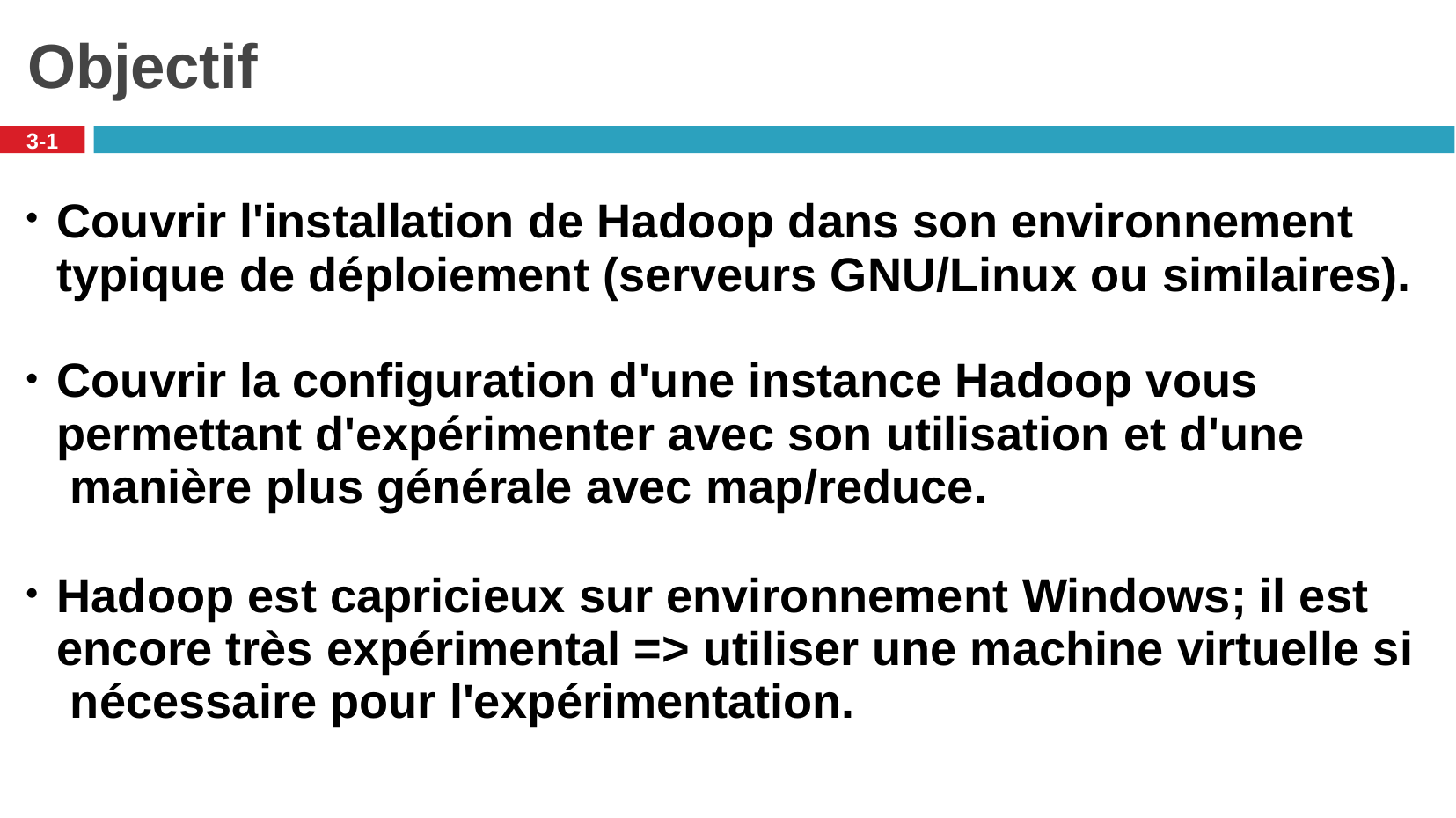

# Objectif
3-1
Couvrir l'installation de Hadoop dans son environnement  typique de déploiement (serveurs GNU/Linux ou similaires).

Couvrir la configuration d'une instance Hadoop vous  permettant d'expérimenter avec son utilisation et d'une  manière plus générale avec map/reduce.

Hadoop est capricieux sur environnement Windows; il est  encore très expérimental => utiliser une machine virtuelle si  nécessaire pour l'expérimentation.